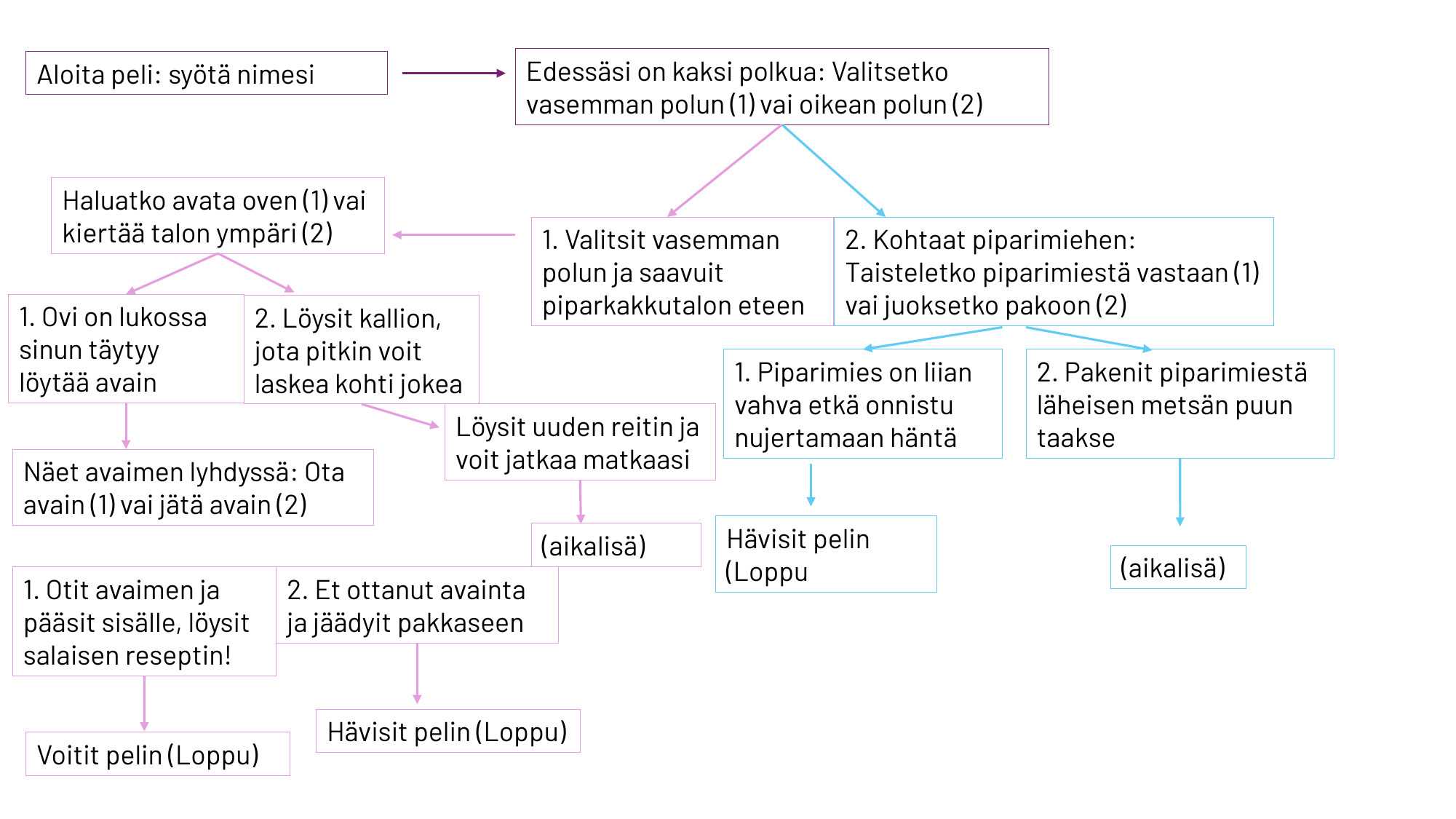

Edessäsi on kaksi polkua: Valitsetko vasemman polun (1) vai oikean polun (2)
Aloita peli: syötä nimesi
Haluatko avata oven (1) vai kiertää talon ympäri (2)
1. Valitsit vasemman polun ja saavuit piparkakkutalon eteen
2. Kohtaat piparimiehen: Taisteletko piparimiestä vastaan (1) vai juoksetko pakoon (2)
1. Ovi on lukossa sinun täytyy löytää avain
2. Löysit kallion, jota pitkin voit laskea kohti jokea
1. Piparimies on liian vahva etkä onnistu nujertamaan häntä
2. Pakenit piparimiestä läheisen metsän puun taakse
Löysit uuden reitin ja voit jatkaa matkaasi
Näet avaimen lyhdyssä: Ota avain (1) vai jätä avain (2)

Hävisit pelin (Loppu
(aikalisä)
(aikalisä)
1. Otit avaimen ja pääsit sisälle, löysit salaisen reseptin!
2. Et ottanut avainta ja jäädyit pakkaseen
Hävisit pelin (Loppu)
Voitit pelin (Loppu)